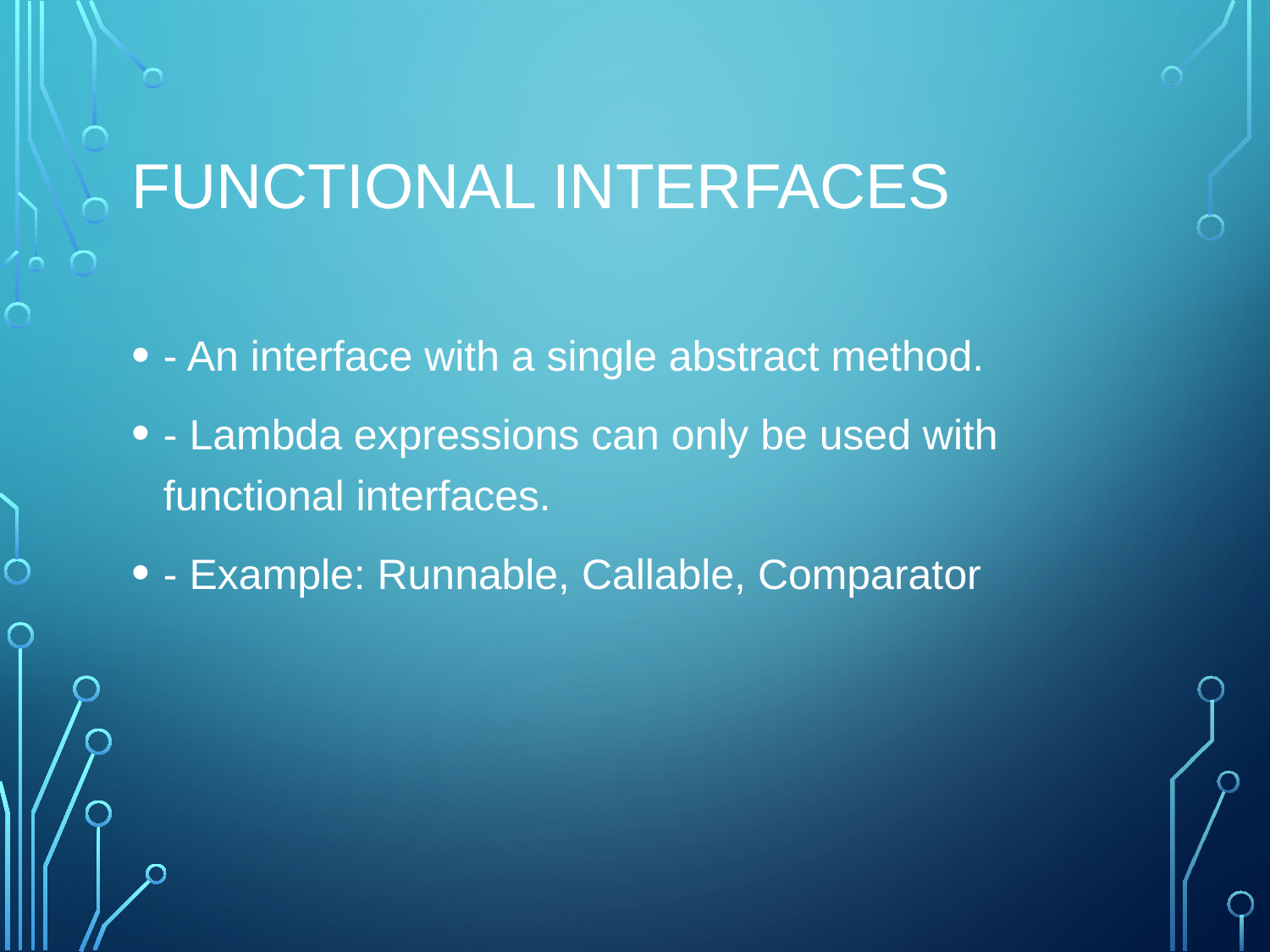

# Functional Interfaces
- An interface with a single abstract method.
- Lambda expressions can only be used with functional interfaces.
- Example: Runnable, Callable, Comparator